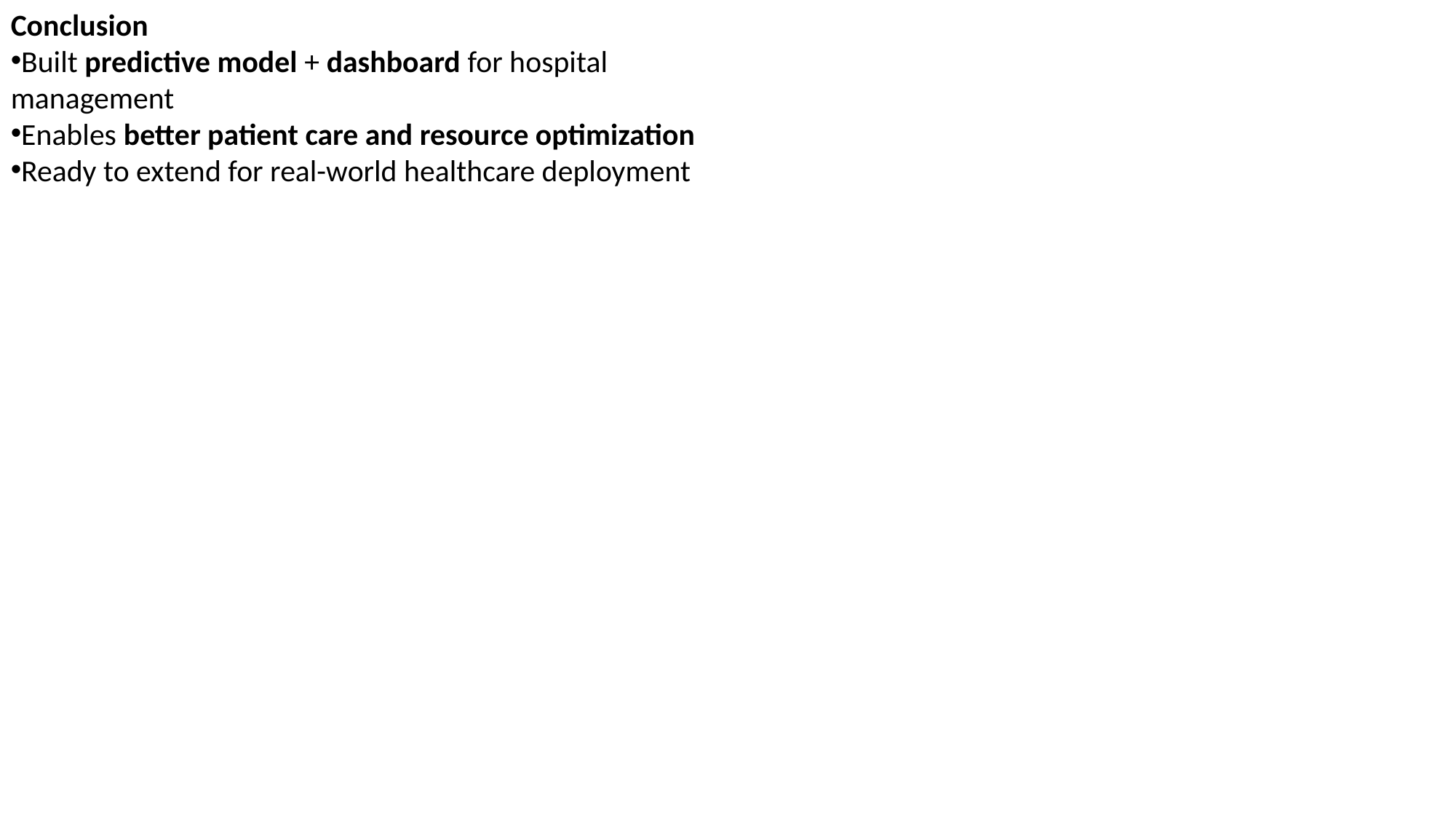

Conclusion
Built predictive model + dashboard for hospital management
Enables better patient care and resource optimization
Ready to extend for real-world healthcare deployment